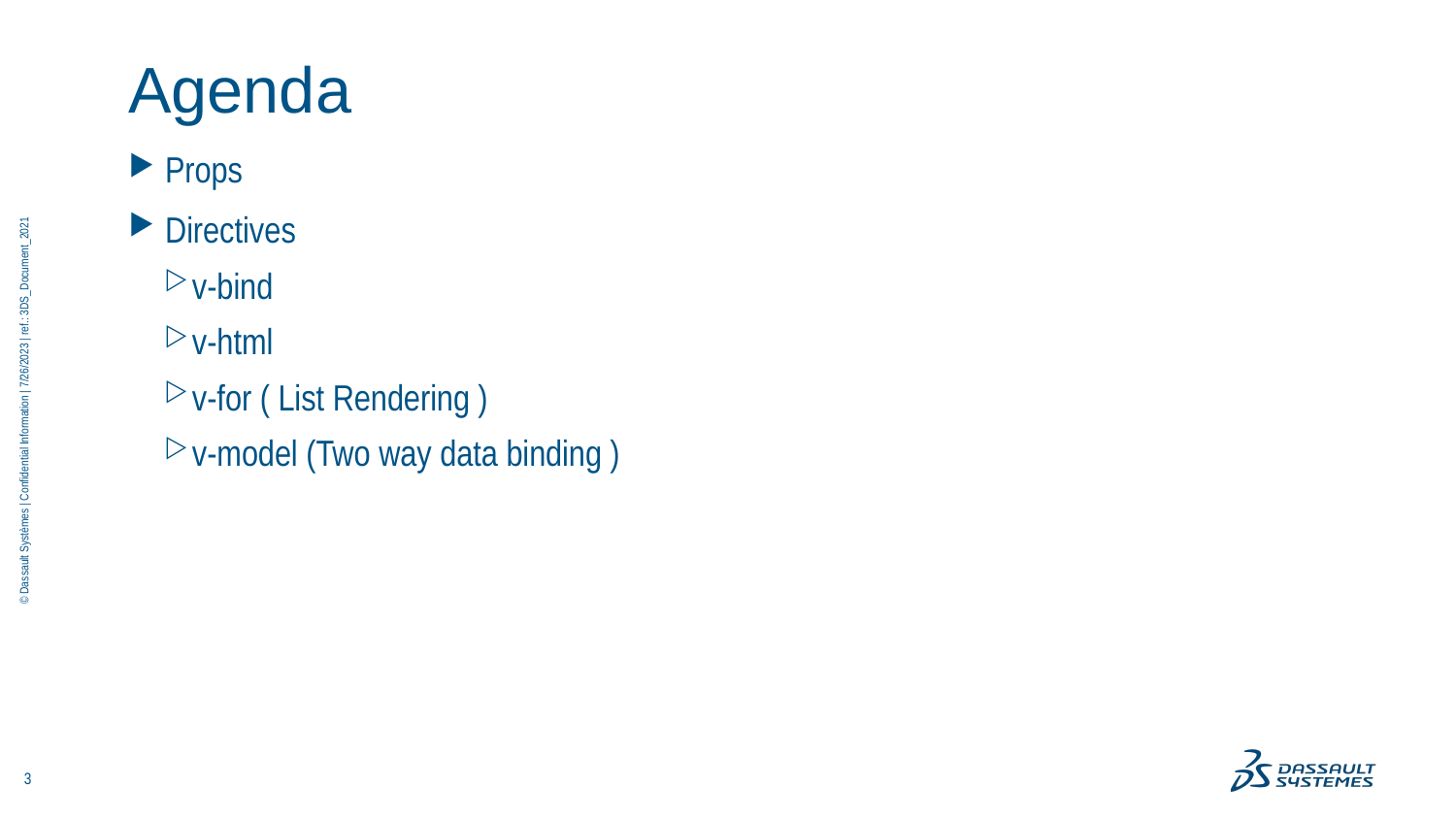

# Agenda
Props
Directives
v-bind
v-html
v-for ( List Rendering )
v-model (Two way data binding )